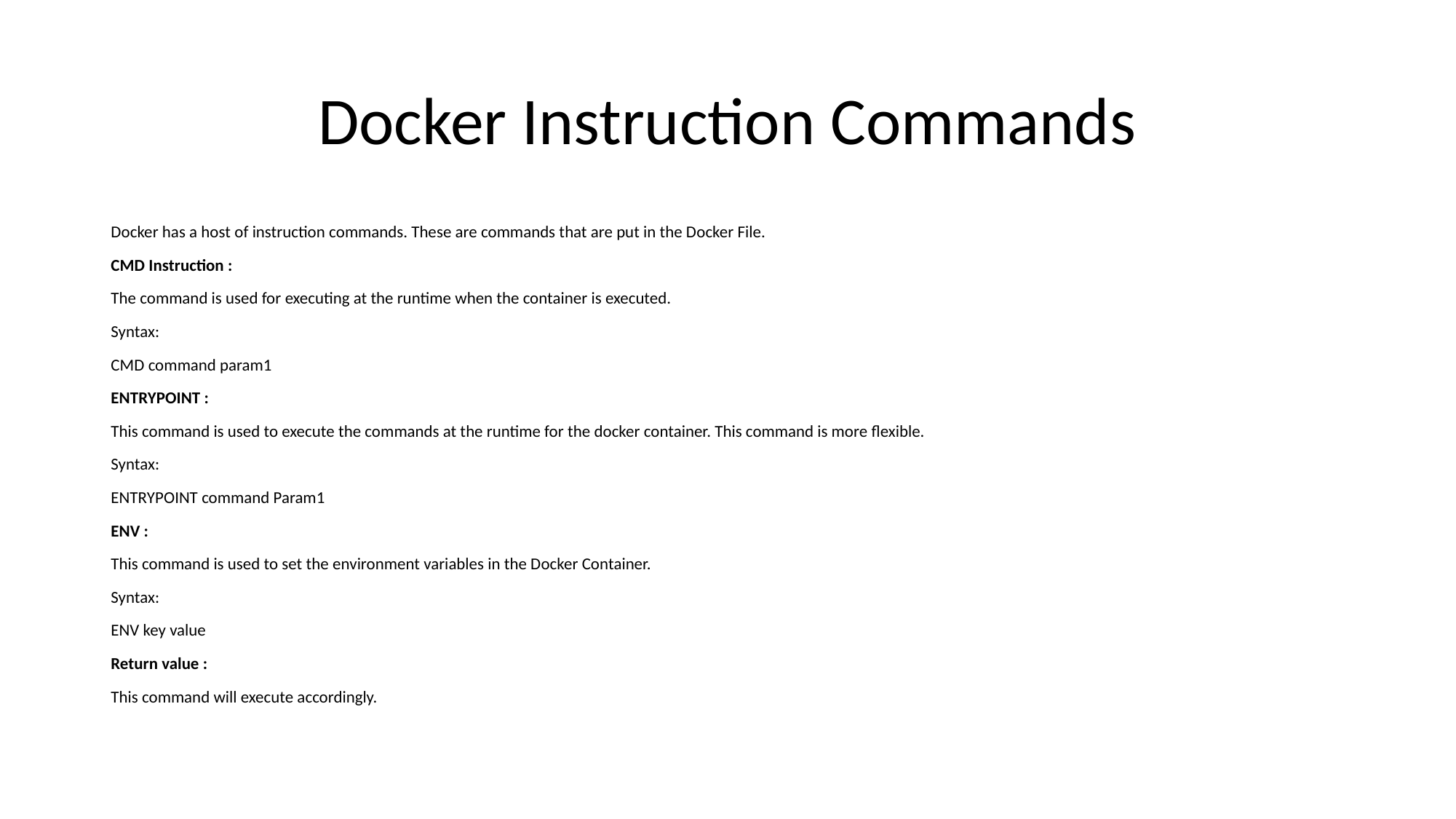

# Docker Instruction Commands
Docker has a host of instruction commands. These are commands that are put in the Docker File.
CMD Instruction :
The command is used for executing at the runtime when the container is executed.
Syntax:
CMD command param1
ENTRYPOINT :
This command is used to execute the commands at the runtime for the docker container. This command is more flexible.
Syntax:
ENTRYPOINT command Param1
ENV :
This command is used to set the environment variables in the Docker Container.
Syntax:
ENV key value
Return value :
This command will execute accordingly.